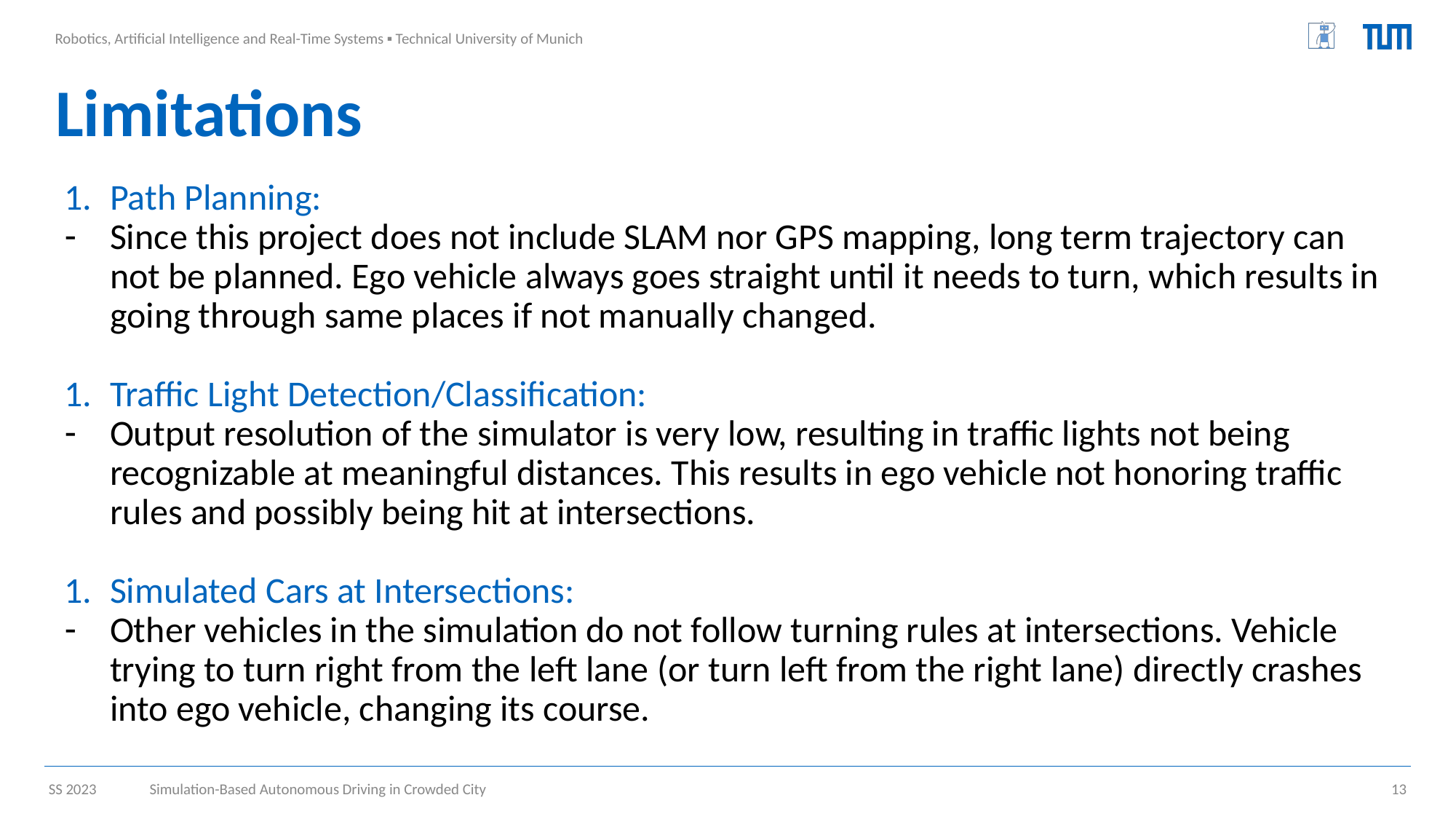

# Limitations
Path Planning:
Since this project does not include SLAM nor GPS mapping, long term trajectory can not be planned. Ego vehicle always goes straight until it needs to turn, which results in going through same places if not manually changed.

Traffic Light Detection/Classification:
Output resolution of the simulator is very low, resulting in traffic lights not being recognizable at meaningful distances. This results in ego vehicle not honoring traffic rules and possibly being hit at intersections.

Simulated Cars at Intersections:
Other vehicles in the simulation do not follow turning rules at intersections. Vehicle trying to turn right from the left lane (or turn left from the right lane) directly crashes into ego vehicle, changing its course.
Simulation-Based Autonomous Driving in Crowded City
13
SS 2023